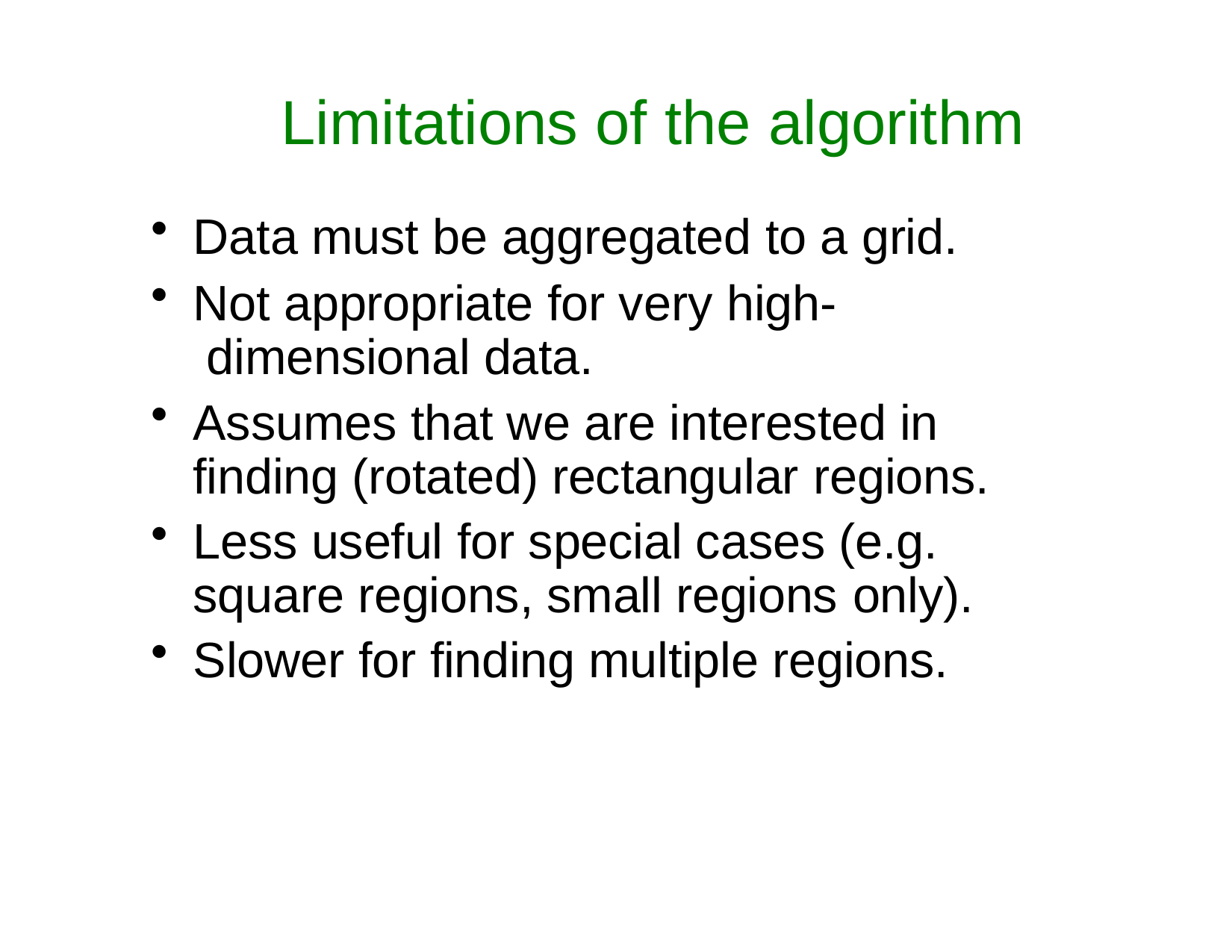

# Limitations of the algorithm
Data must be aggregated to a grid.
Not appropriate for very high-  dimensional data.
Assumes that we are interested in  finding (rotated) rectangular regions.
Less useful for special cases (e.g.  square regions, small regions only).
Slower for finding multiple regions.